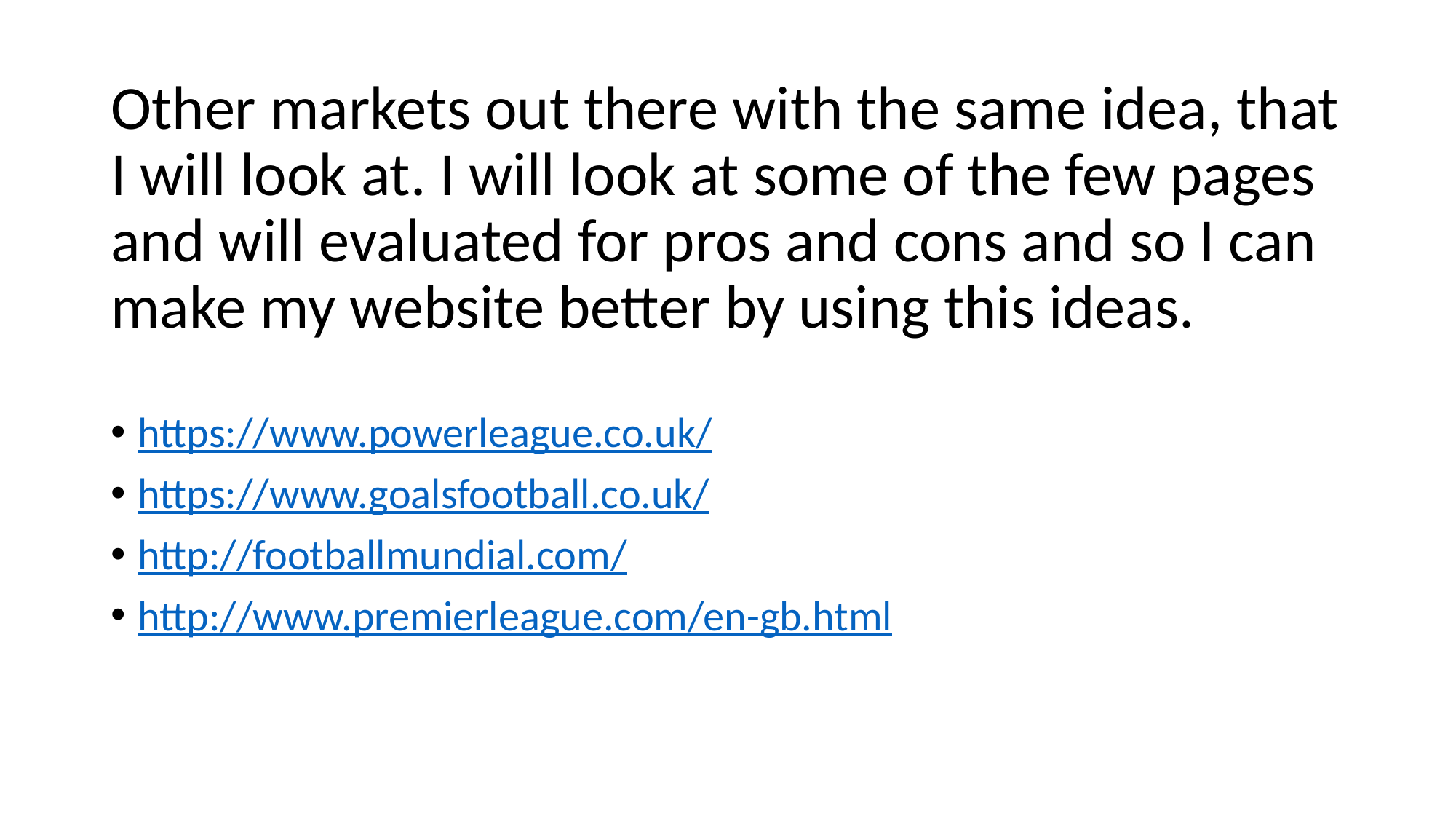

# Other markets out there with the same idea, that I will look at. I will look at some of the few pages and will evaluated for pros and cons and so I can make my website better by using this ideas.
https://www.powerleague.co.uk/
https://www.goalsfootball.co.uk/
http://footballmundial.com/
http://www.premierleague.com/en-gb.html